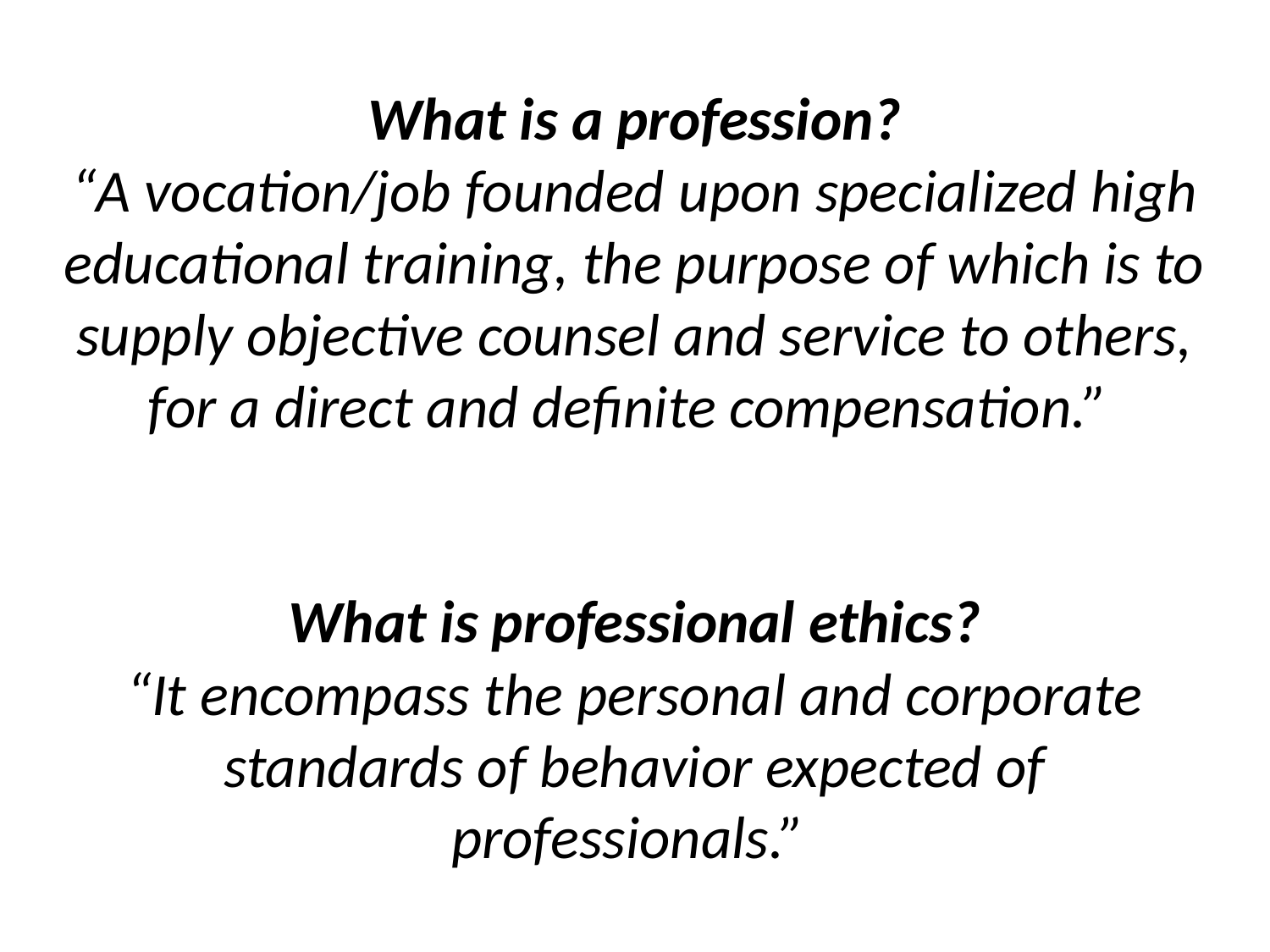

What is a profession?
“A vocation/job founded upon specialized high educational training, the purpose of which is to supply objective counsel and service to others, for a direct and definite compensation.”

What is professional ethics?
“It encompass the personal and corporate standards of behavior expected of professionals.”